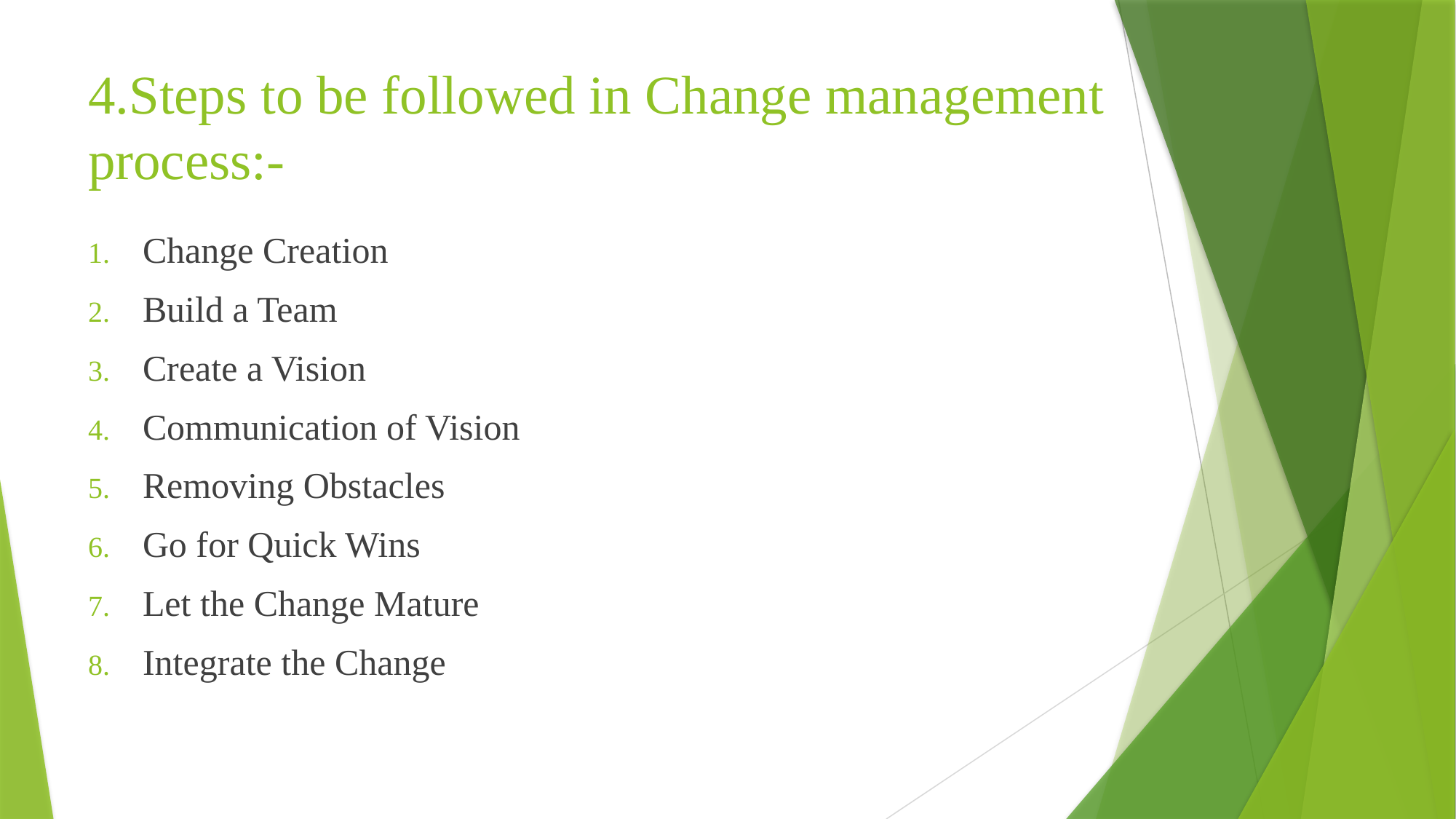

# 4.Steps to be followed in Change management process:-
Change Creation
Build a Team
Create a Vision
Communication of Vision
Removing Obstacles
Go for Quick Wins
Let the Change Mature
Integrate the Change